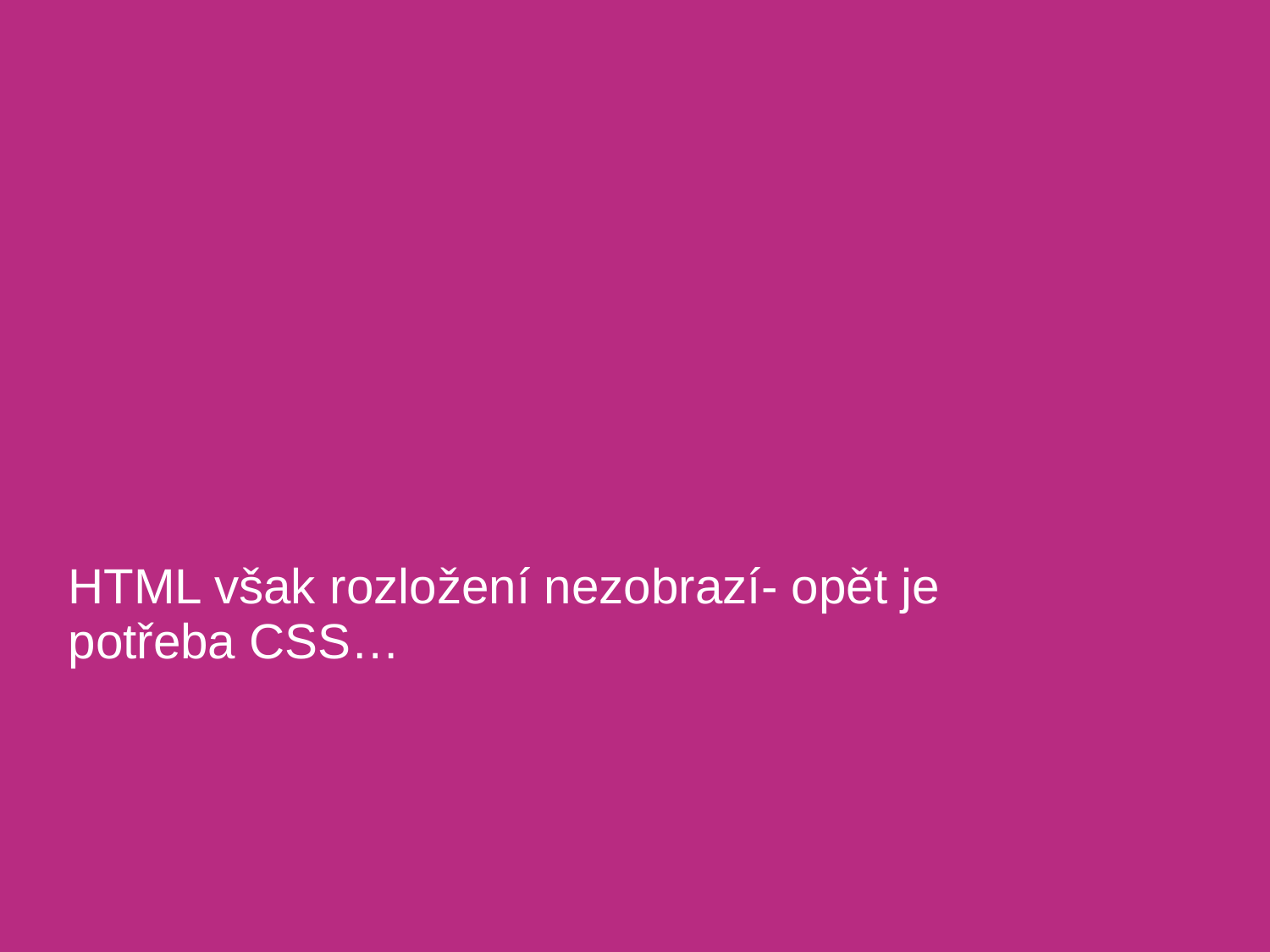

# HTML však rozložení nezobrazí- opět je potřeba CSS…